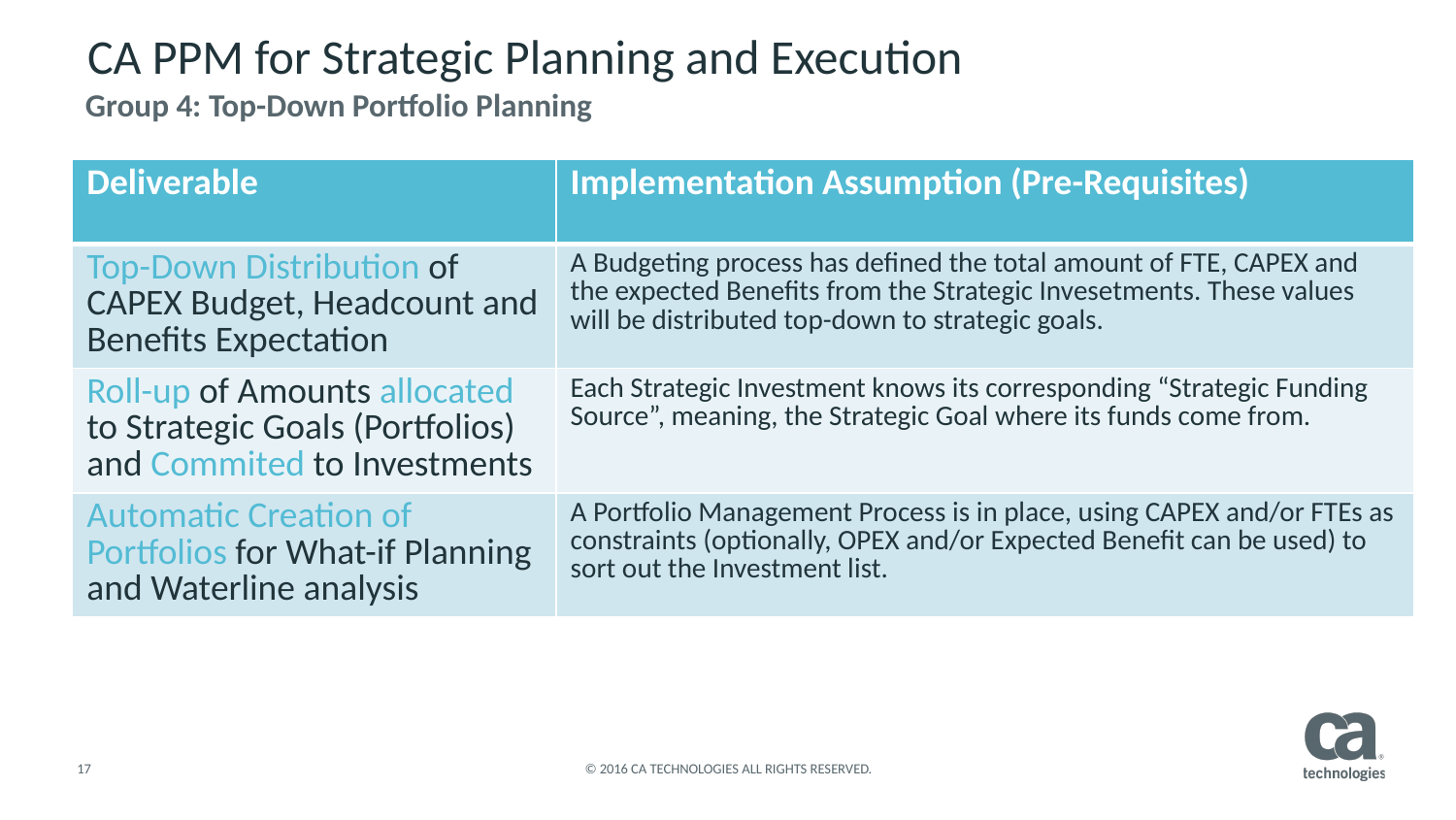

# CA PPM for Strategic Planning and Execution
Group 4: Top-Down Portfolio Planning
| Deliverable | Implementation Assumption (Pre-Requisites) |
| --- | --- |
| Top-Down Distribution of CAPEX Budget, Headcount and Benefits Expectation | A Budgeting process has defined the total amount of FTE, CAPEX and the expected Benefits from the Strategic Invesetments. These values will be distributed top-down to strategic goals. |
| Roll-up of Amounts allocated to Strategic Goals (Portfolios) and Commited to Investments | Each Strategic Investment knows its corresponding “Strategic Funding Source”, meaning, the Strategic Goal where its funds come from. |
| Automatic Creation of Portfolios for What-if Planning and Waterline analysis | A Portfolio Management Process is in place, using CAPEX and/or FTEs as constraints (optionally, OPEX and/or Expected Benefit can be used) to sort out the Investment list. |